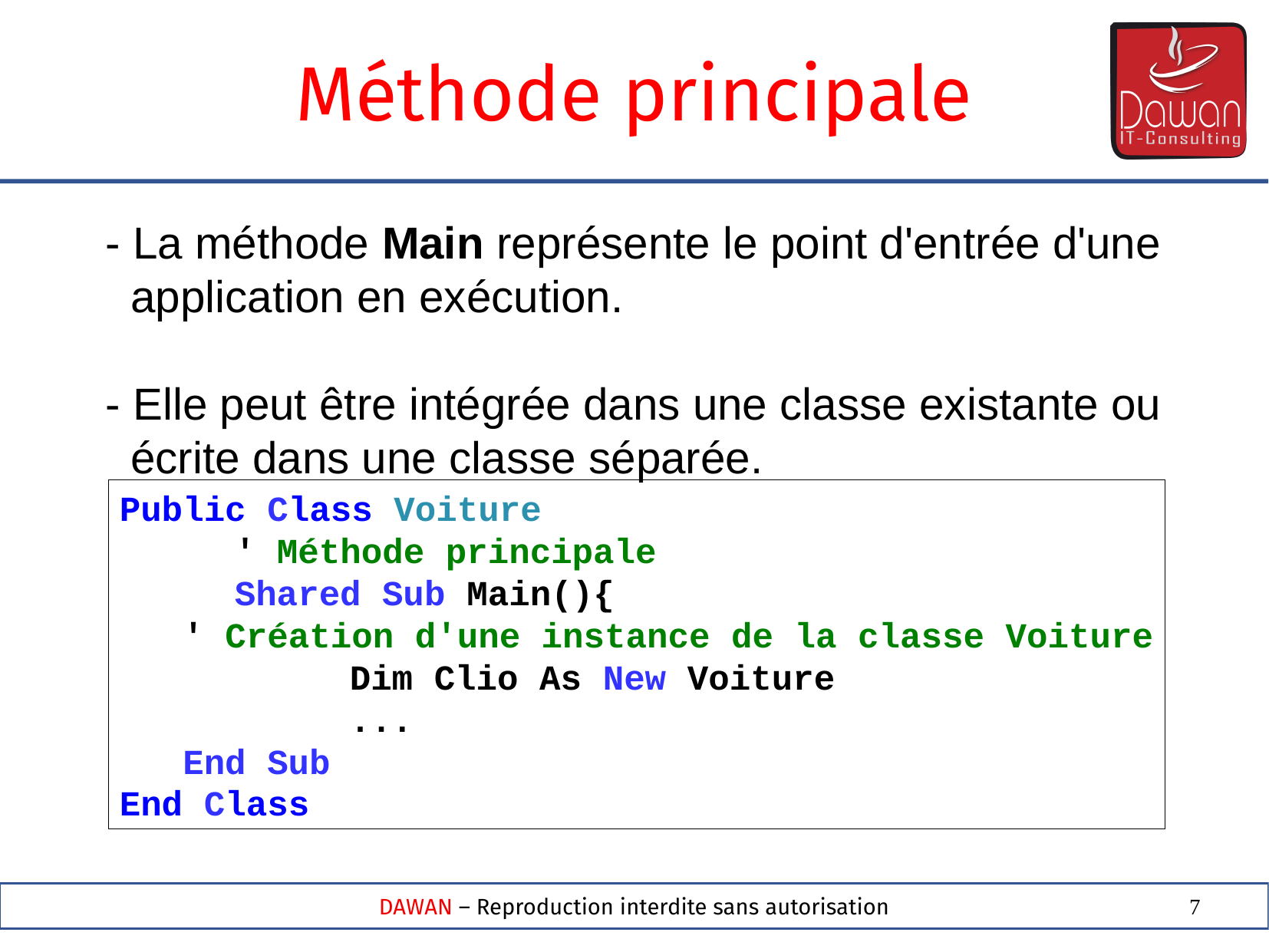

Méthode principale
- La méthode Main représente le point d'entrée d'une
  application en exécution.

- Elle peut être intégrée dans une classe existante ou
  écrite dans une classe séparée.
Public Class Voiture
	' Méthode principale
	Shared Sub Main(){
   ' Création d'une instance de la classe Voiture
		Dim Clio As New Voiture
		...
   End Sub
End Class
7